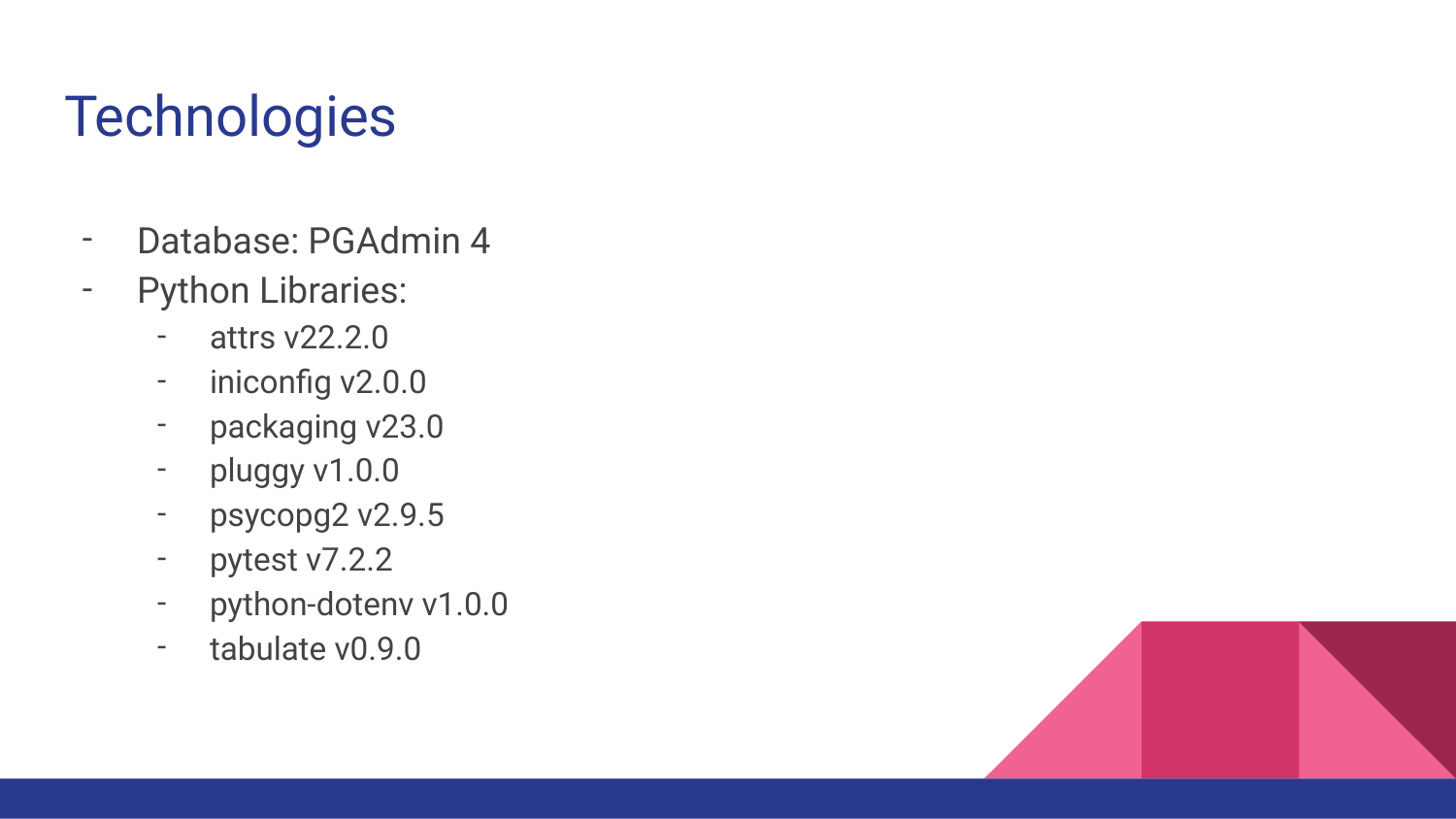

# Technologies
Database: PGAdmin 4
Python Libraries:
attrs v22.2.0
iniconfig v2.0.0
packaging v23.0
pluggy v1.0.0
psycopg2 v2.9.5
pytest v7.2.2
python-dotenv v1.0.0
tabulate v0.9.0